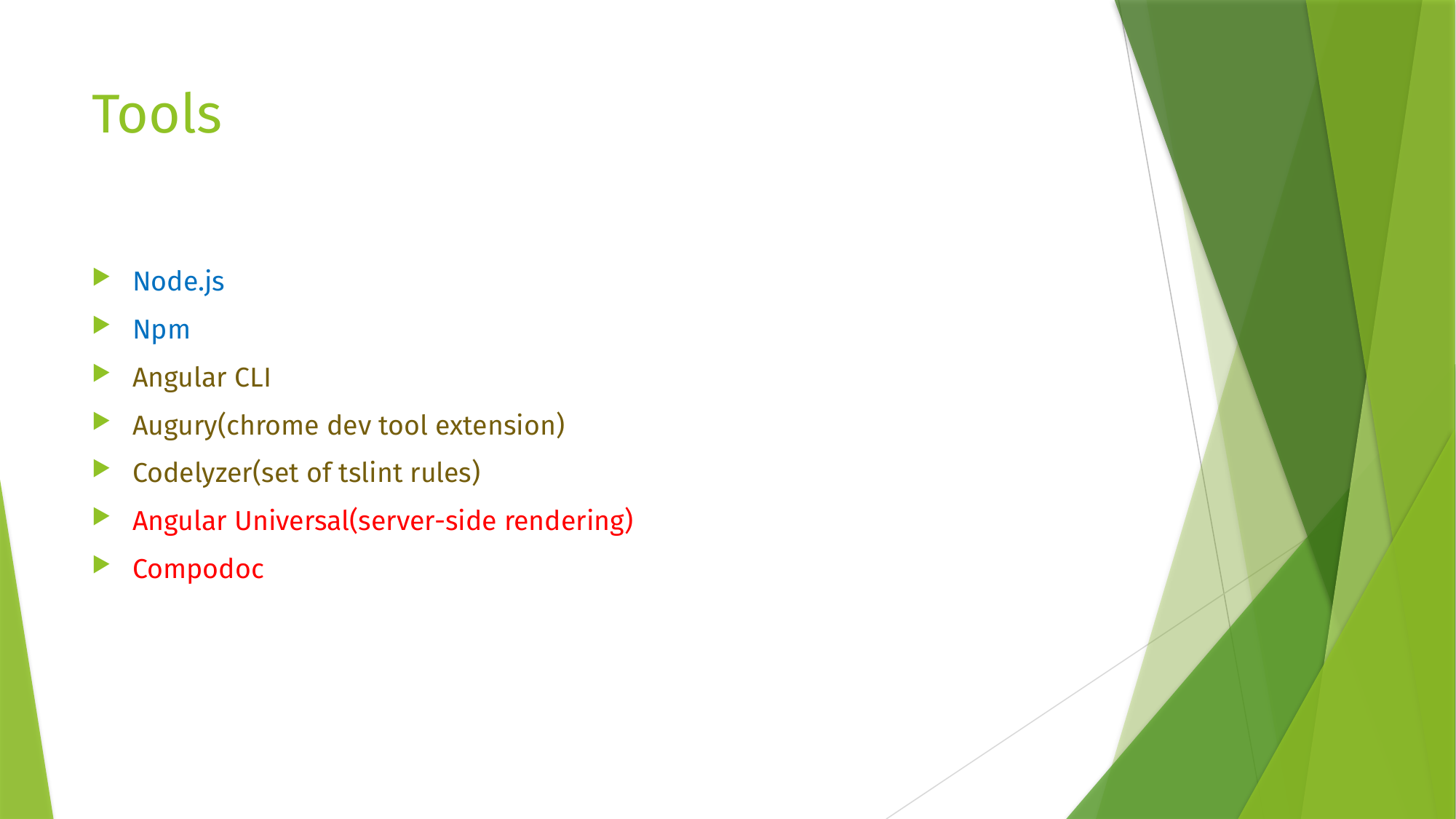

# Tools
Node.js
Npm
Angular CLI
Augury(chrome dev tool extension)
Codelyzer(set of tslint rules)
Angular Universal(server-side rendering)
Compodoc